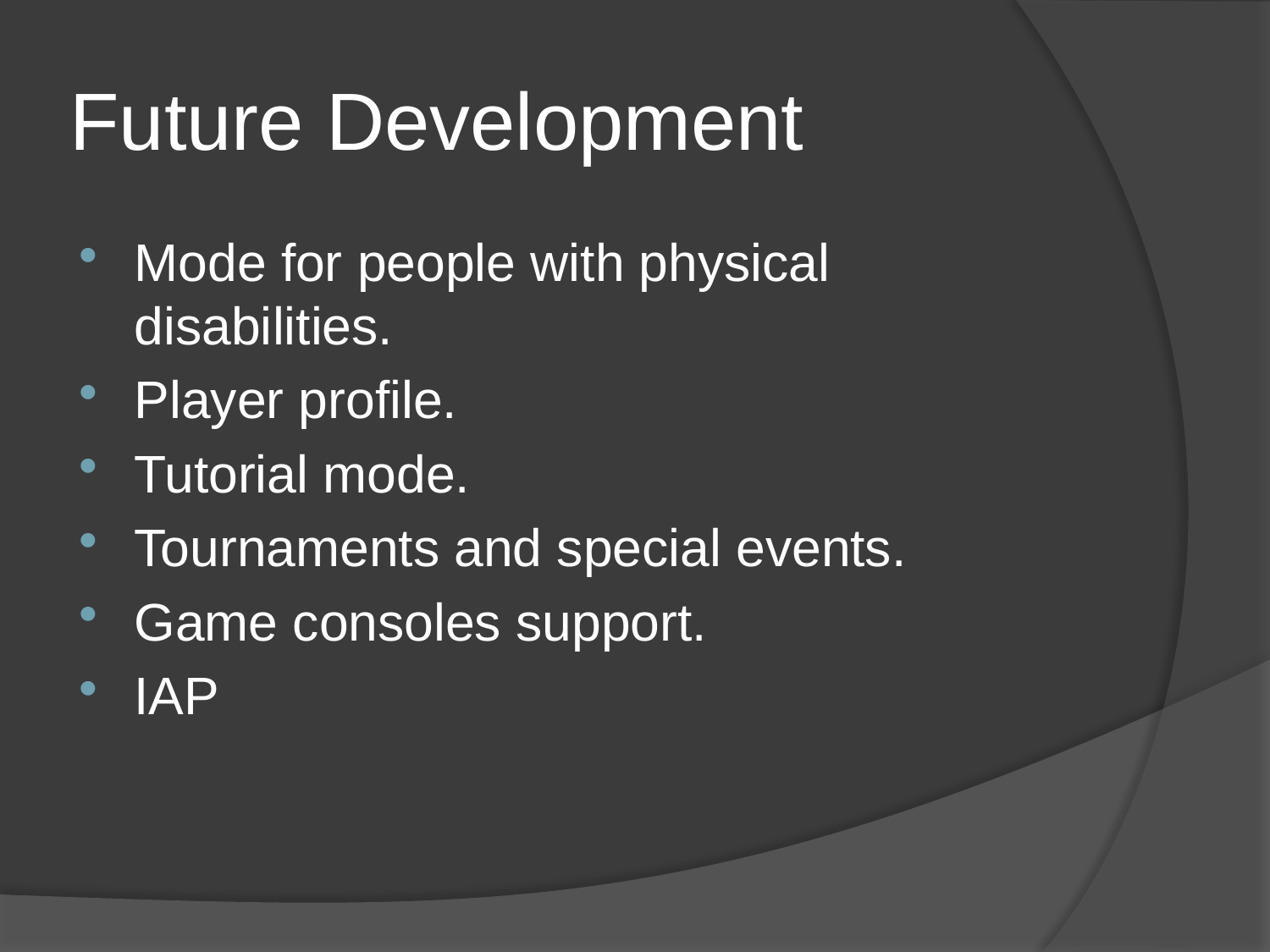

# Future Development
Mode for people with physical disabilities.
Player profile.
Tutorial mode.
Tournaments and special events.
Game consoles support.
IAP